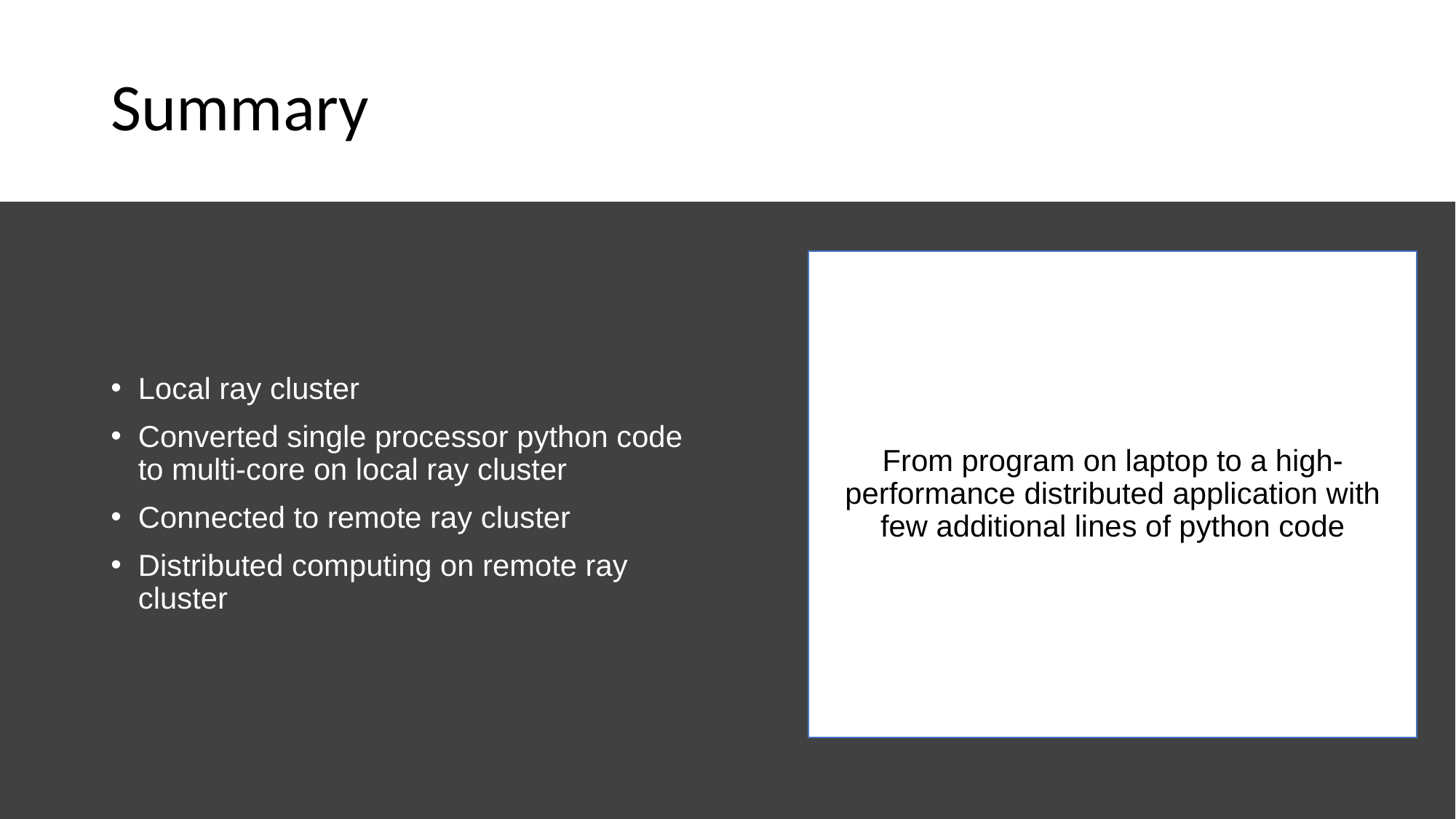

# Summary

Local ray cluster
Converted single processor python code to multi-core on local ray cluster
Connected to remote ray cluster
Distributed computing on remote ray cluster
From program on laptop to a high-performance distributed application with few additional lines of python code